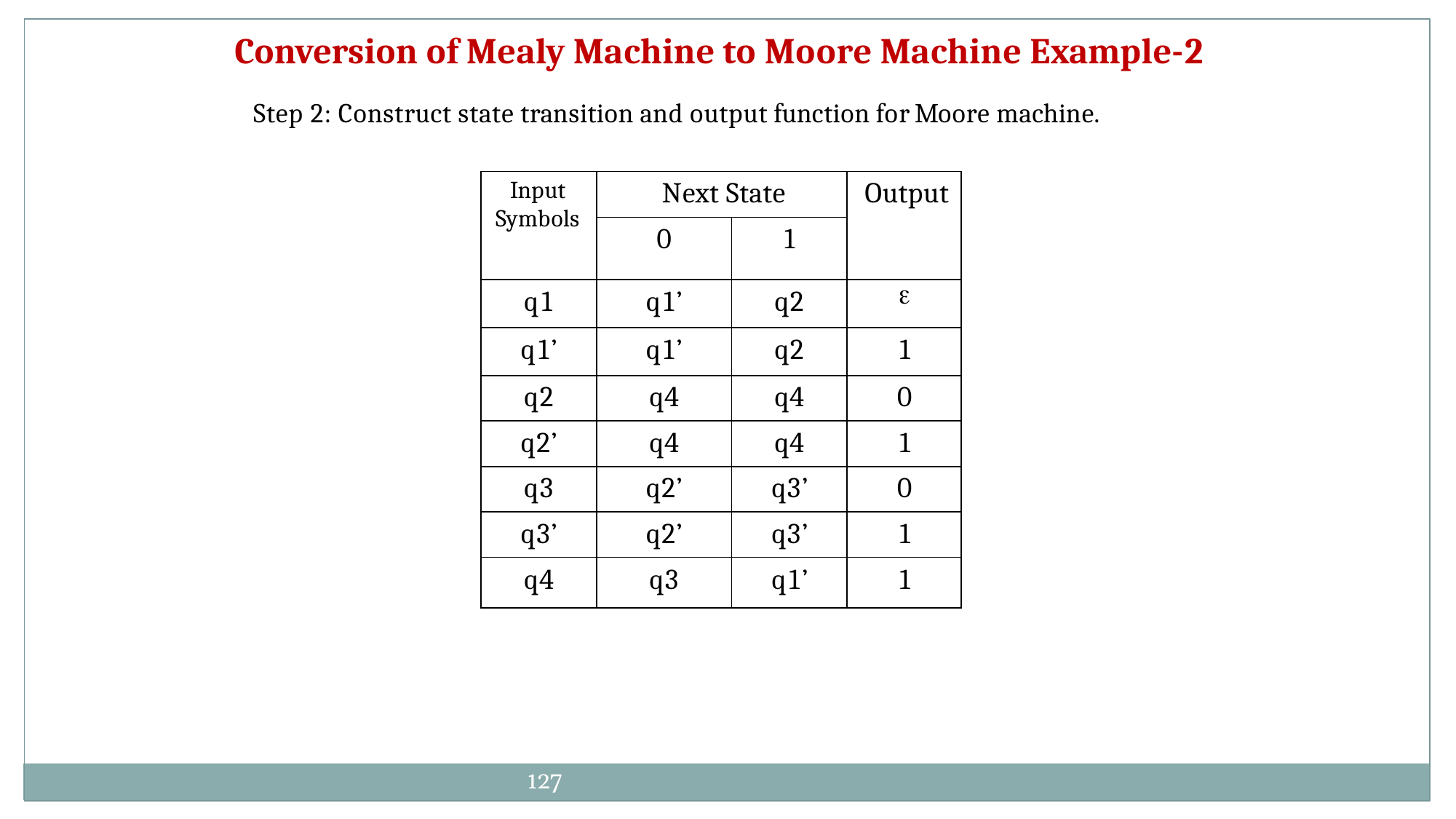

# Conversion of Mealy Machine to Moore Machine Example-2
Step 2: Construct state transition and output function for Moore machine.
| Input Symbols | Next State |  | Output |
| --- | --- | --- | --- |
|  | 0 | 1 |  |
| q1 | q1’ | q2 | ε |
| q1’ | q1’ | q2 | 1 |
| q2 | q4 | q4 | 0 |
| q2’ | q4 | q4 | 1 |
| q3 | q2’ | q3’ | 0 |
| q3’ | q2’ | q3’ | 1 |
| q4 | q3 | q1’ | 1 |
127